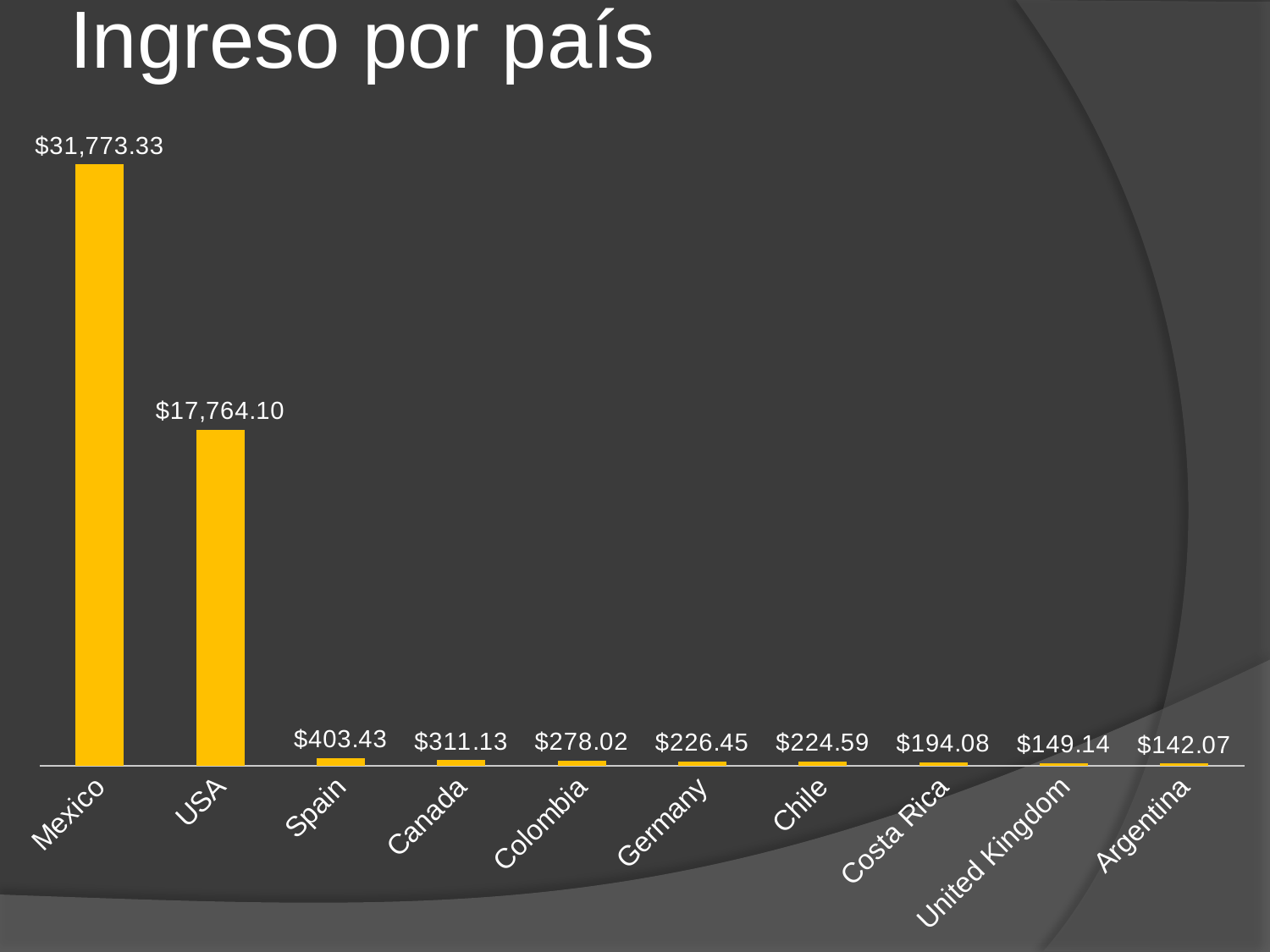

# Ingreso por país

### Chart

| Category |  |
|---|---|
| Mexico | 31773.332845976078 |
| USA | 17764.101188857043 |
| Spain | 403.4284911246077 |
| Canada | 311.13129870739067 |
| Colombia | 278.0164456011467 |
| Germany | 226.44679333225653 |
| Chile | 224.59253127662575 |
| Costa Rica | 194.08381813480045 |
| United Kingdom | 149.14478268219372 |
| Argentina | 142.06908625259302 |